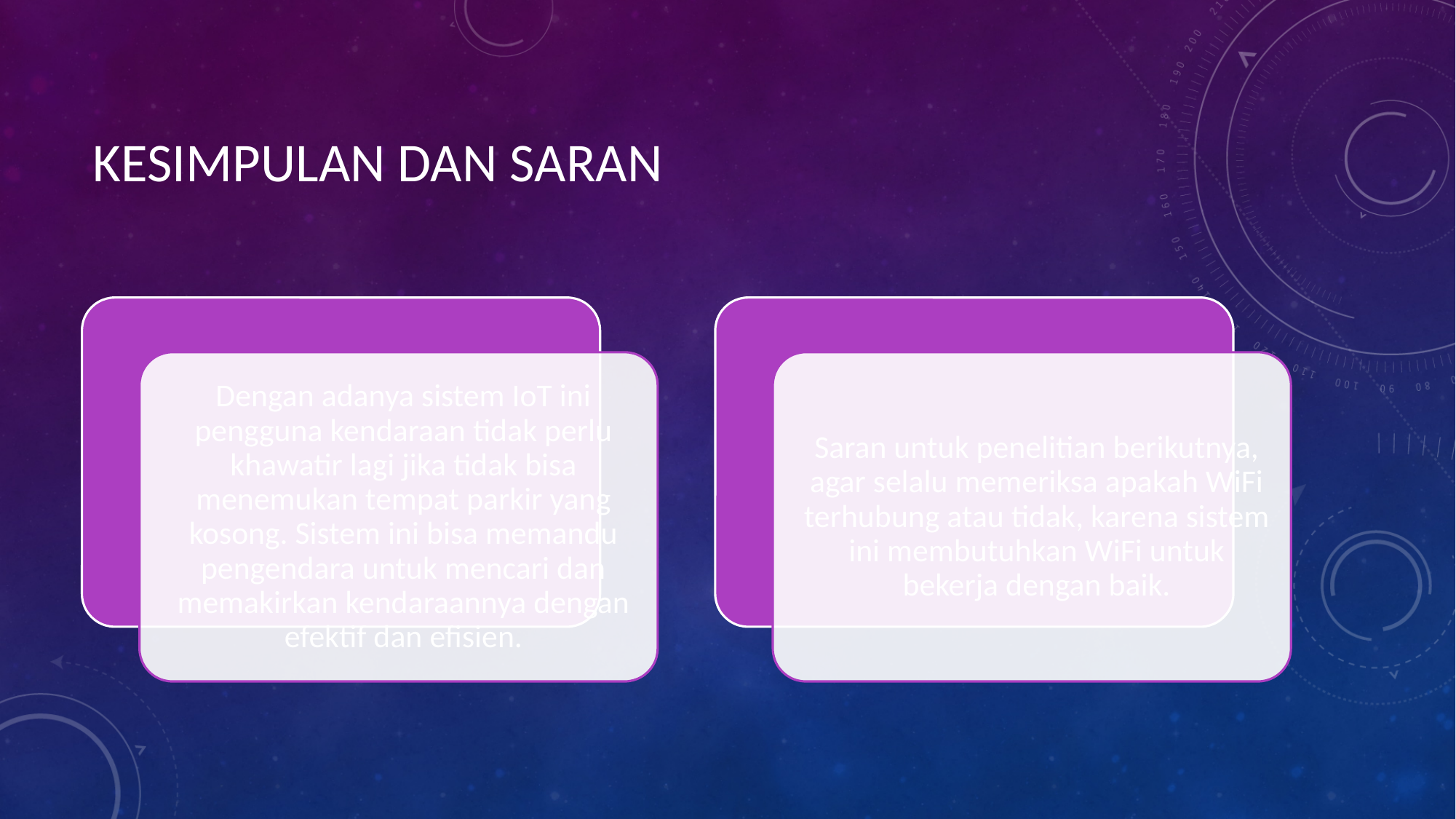

# Kesimpulan dan saran
Dengan adanya sistem IoT ini pengguna kendaraan tidak perlu khawatir lagi jika tidak bisa menemukan tempat parkir yang kosong. Sistem ini bisa memandu pengendara untuk mencari dan memakirkan kendaraannya dengan efektif dan efisien.
Saran untuk penelitian berikutnya, agar selalu memeriksa apakah WiFi terhubung atau tidak, karena sistem ini membutuhkan WiFi untuk bekerja dengan baik.